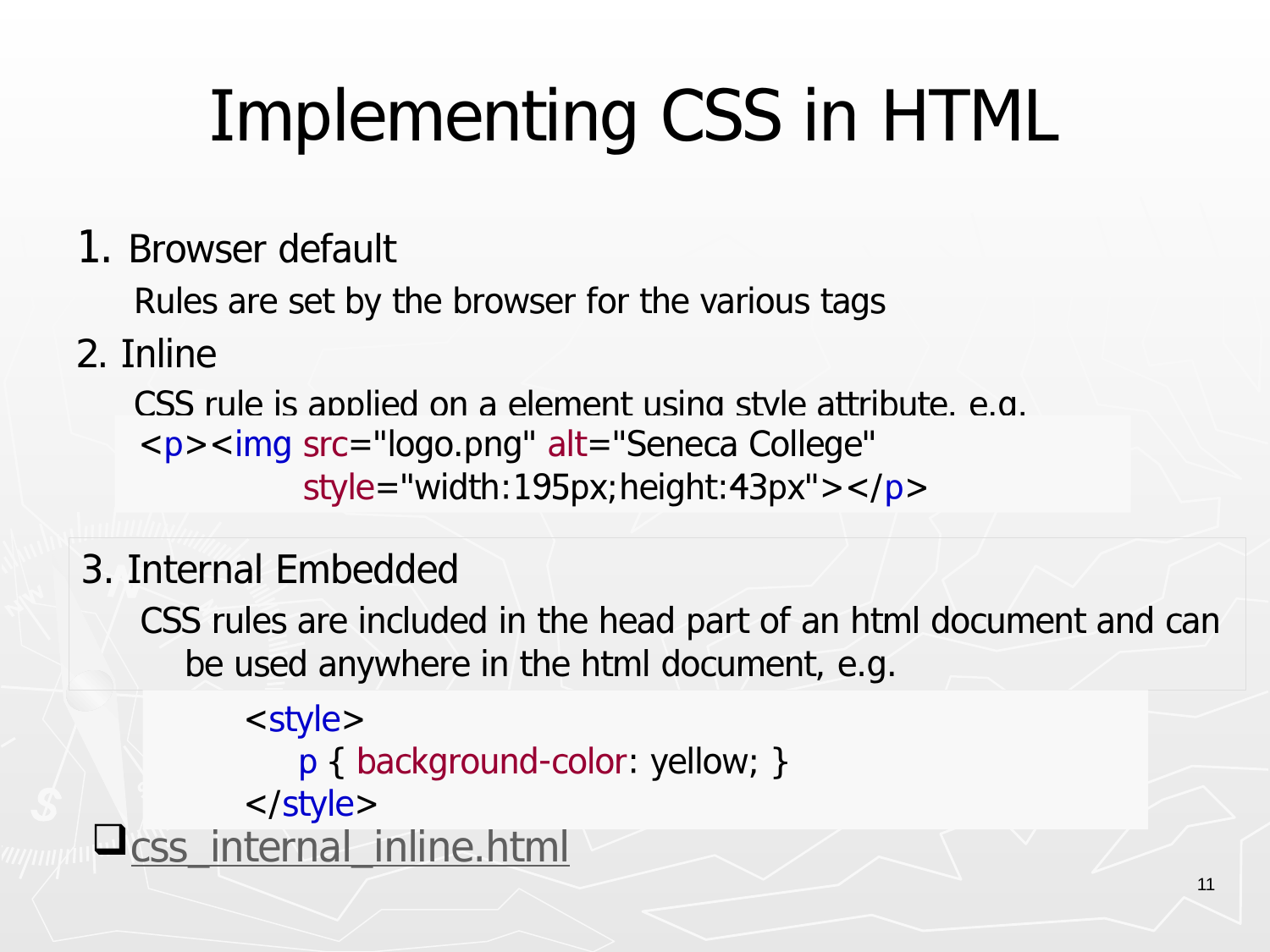

# Implementing CSS in HTML
1. Browser default
Rules are set by the browser for the various tags
2. Inline
CSS rule is applied on a element using style attribute, e.g.

 <p><img src="logo.png" alt="Seneca College"
                style="width:195px;height:43px"></p>
3. Internal Embedded
CSS rules are included in the head part of an html document and can be used anywhere in the html document, e.g.
        <style>
             p { background-color: yellow; }
        </style>
css_internal_inline.html
11